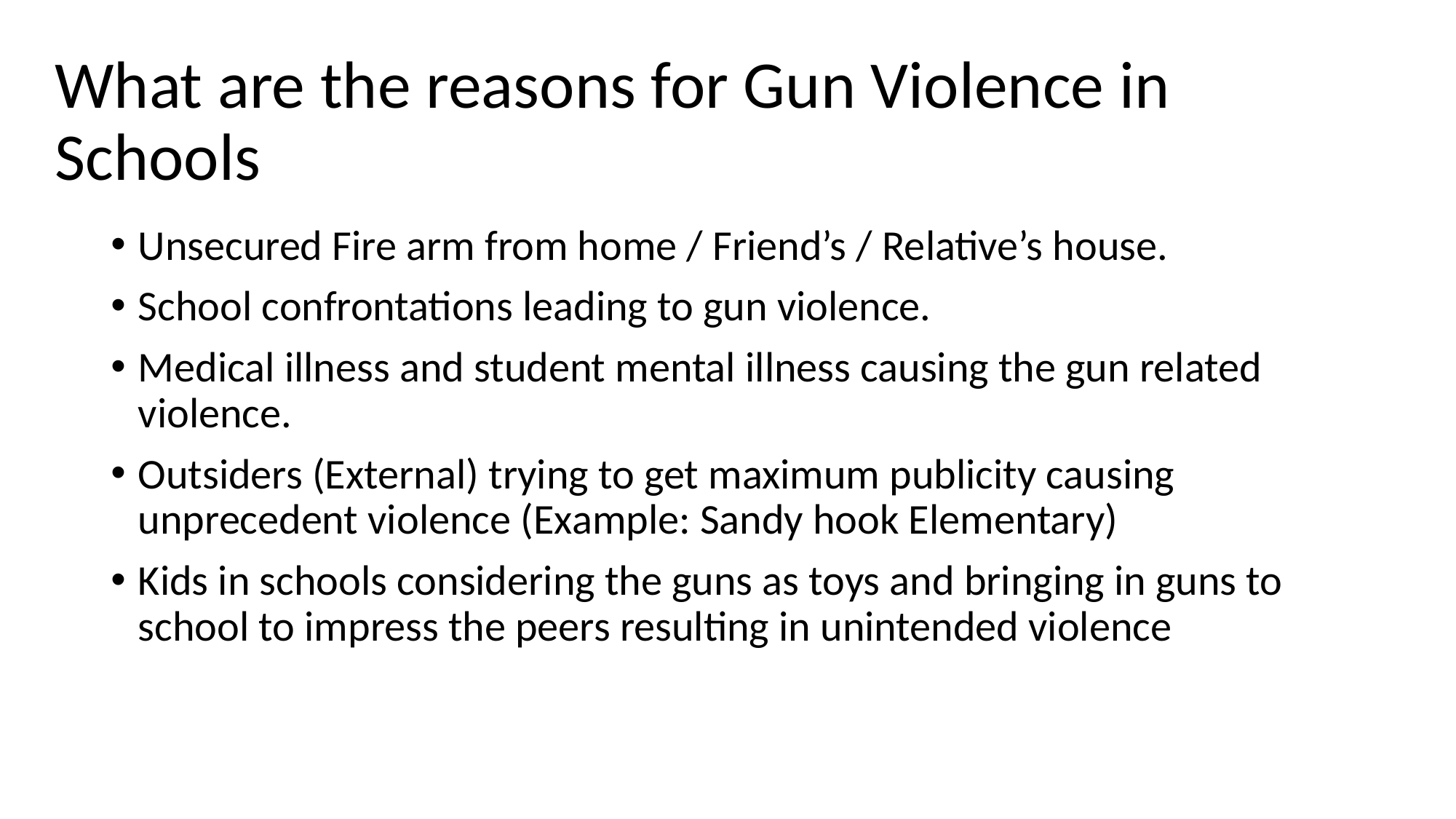

# What are the reasons for Gun Violence in Schools
Unsecured Fire arm from home / Friend’s / Relative’s house.
School confrontations leading to gun violence.
Medical illness and student mental illness causing the gun related violence.
Outsiders (External) trying to get maximum publicity causing unprecedent violence (Example: Sandy hook Elementary)
Kids in schools considering the guns as toys and bringing in guns to school to impress the peers resulting in unintended violence